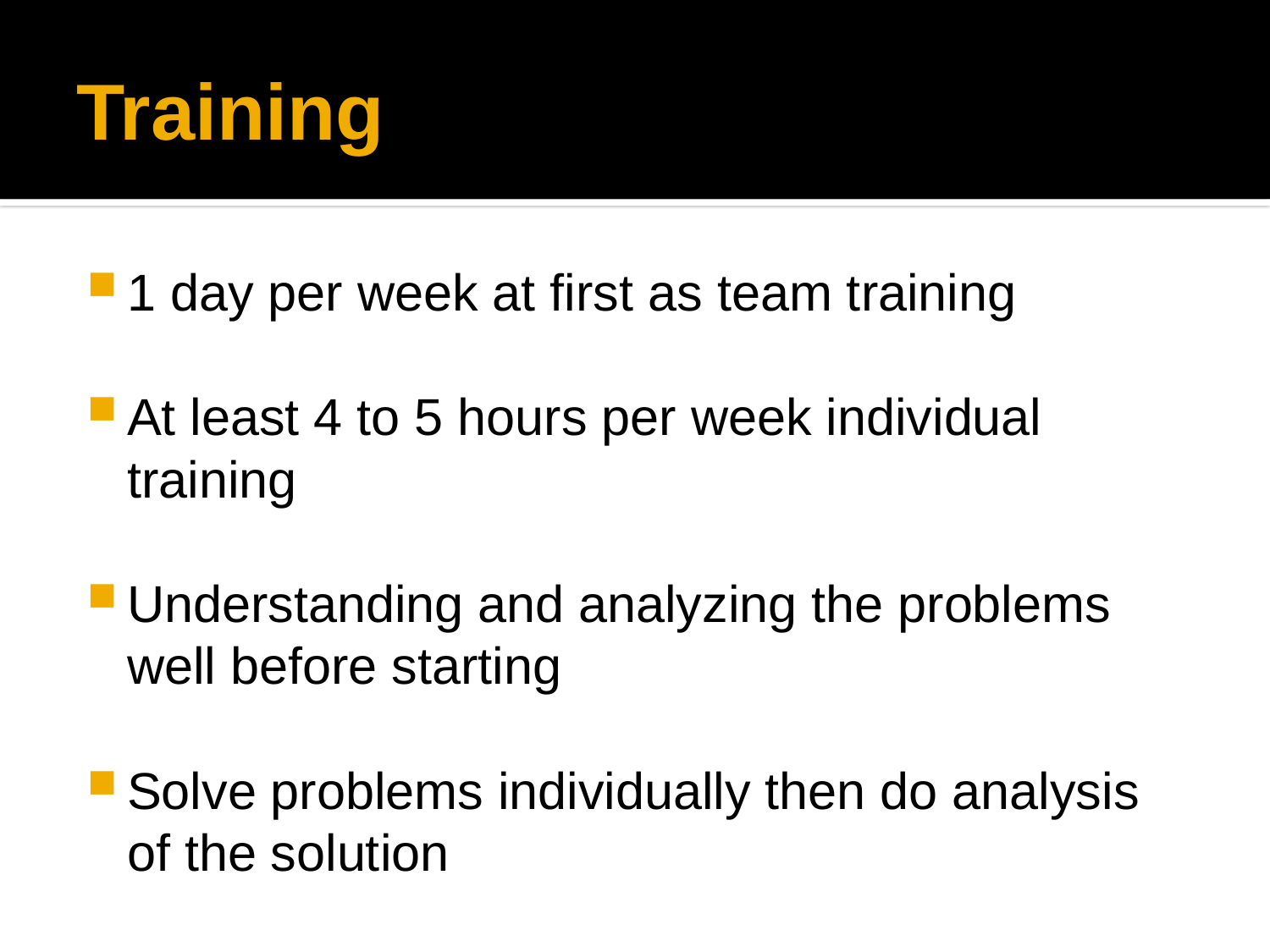

# Training
1 day per week at first as team training

At least 4 to 5 hours per week individual training

Understanding and analyzing the problems well before starting

Solve problems individually then do analysis of the solution